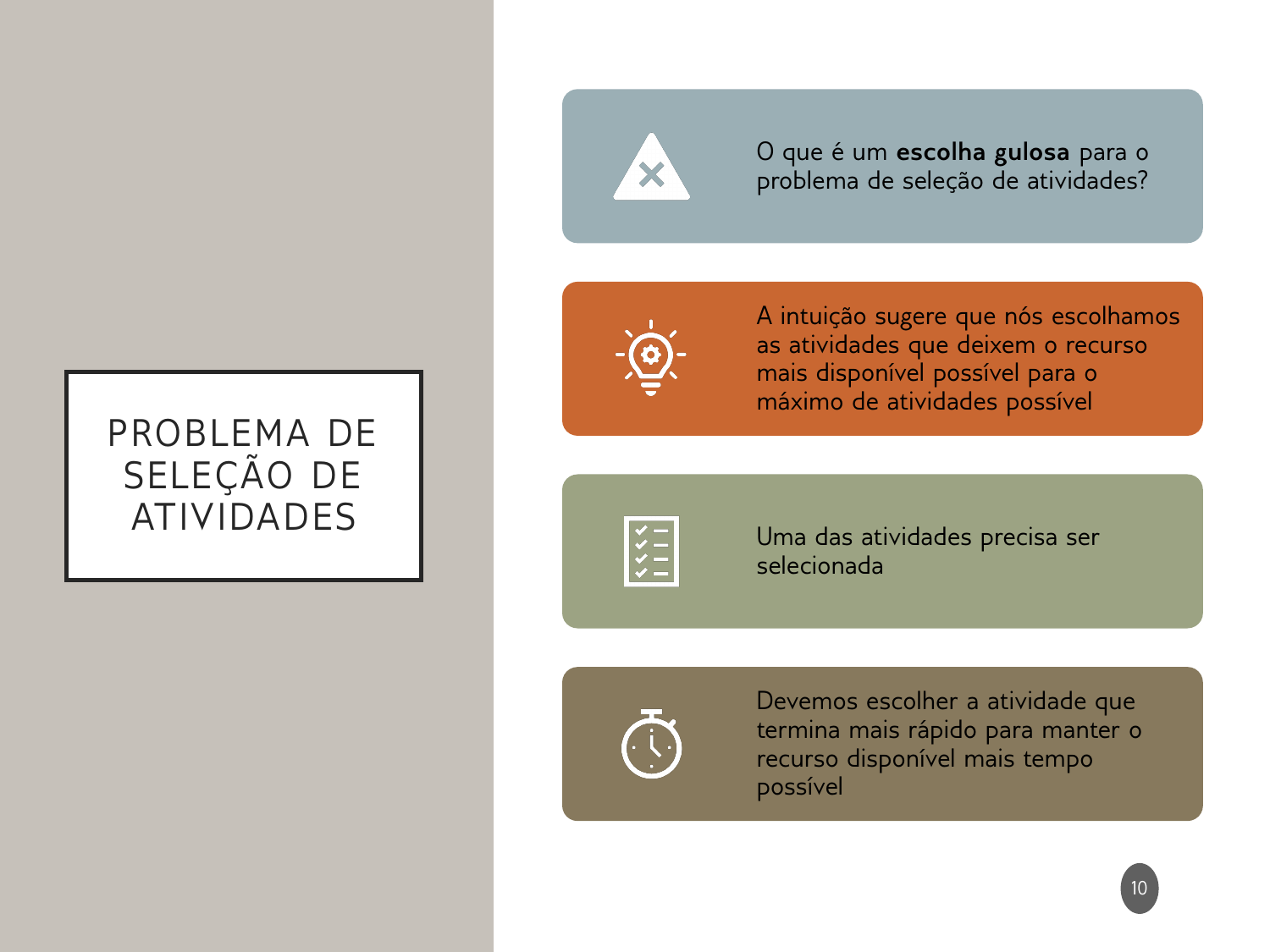

O que é um escolha gulosa para o problema de seleção de atividades?
A intuição sugere que nós escolhamos as atividades que deixem o recurso mais disponível possível para o máximo de atividades possível
Uma das atividades precisa ser selecionada
Devemos escolher a atividade que termina mais rápido para manter o recurso disponível mais tempo possível
# Problema de seleção de atividades
10